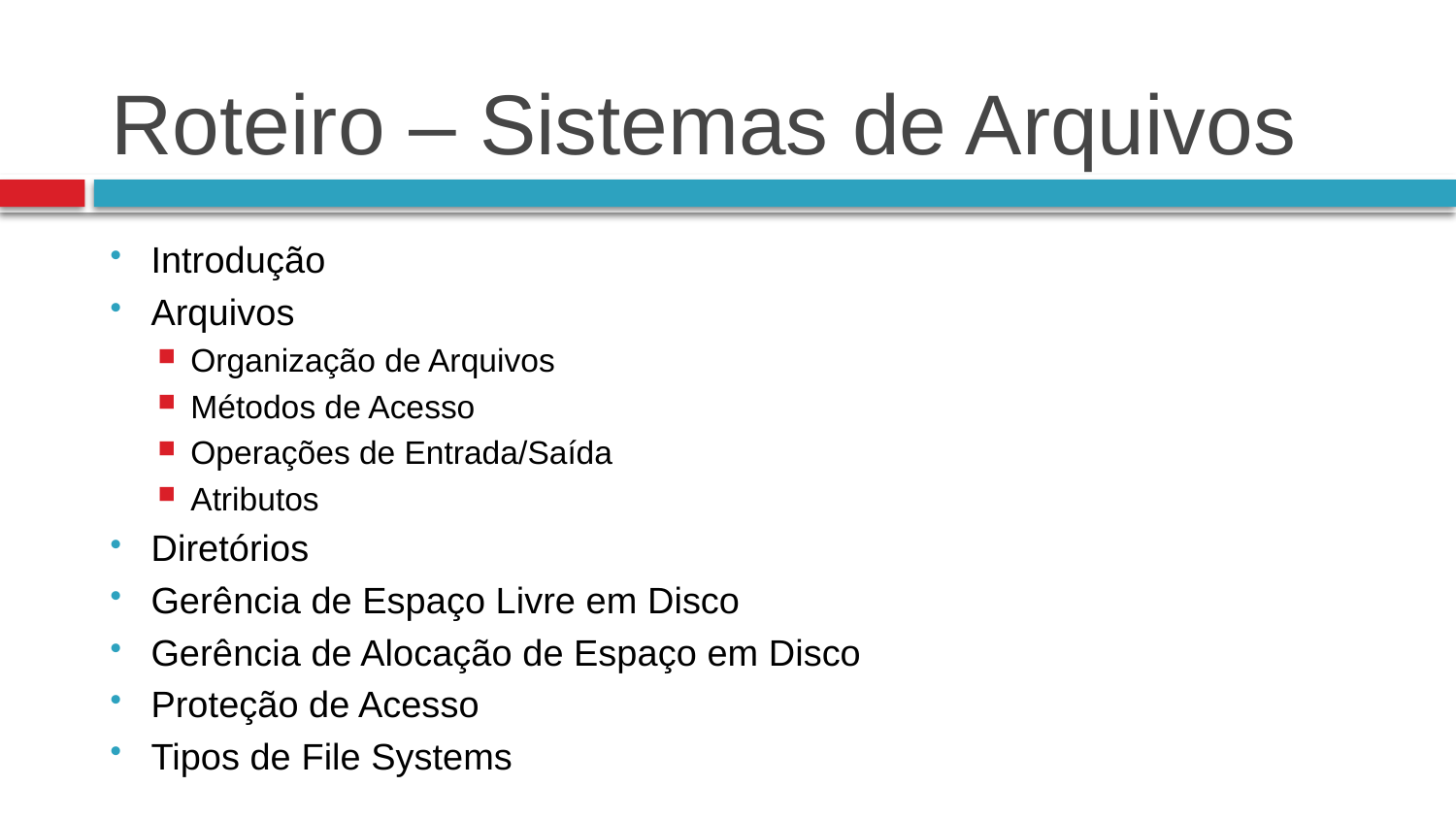

# Roteiro – Sistemas de Arquivos
Introdução
Arquivos
Organização de Arquivos
Métodos de Acesso
Operações de Entrada/Saída
Atributos
Diretórios
Gerência de Espaço Livre em Disco
Gerência de Alocação de Espaço em Disco
Proteção de Acesso
Tipos de File Systems